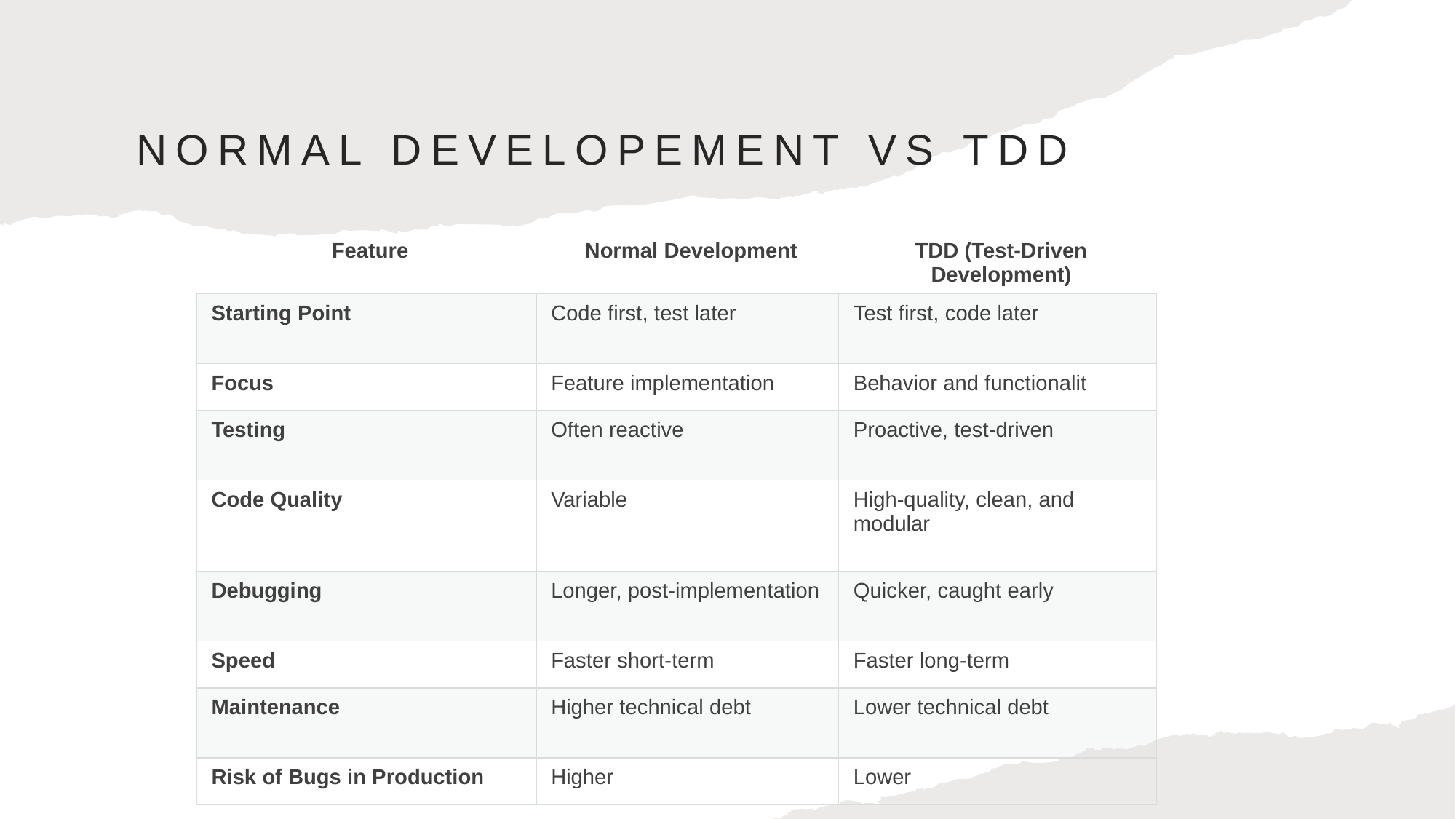

# Normal developement vs TDD
| Feature | Normal Development | TDD (Test-Driven Development) |
| --- | --- | --- |
| Starting Point | Code first, test later | Test first, code later |
| Focus | Feature implementation | Behavior and functionalit |
| Testing | Often reactive | Proactive, test-driven |
| Code Quality | Variable | High-quality, clean, and modular |
| Debugging | Longer, post-implementation | Quicker, caught early |
| Speed | Faster short-term | Faster long-term |
| Maintenance | Higher technical debt | Lower technical debt |
| Risk of Bugs in Production | Higher | Lower |